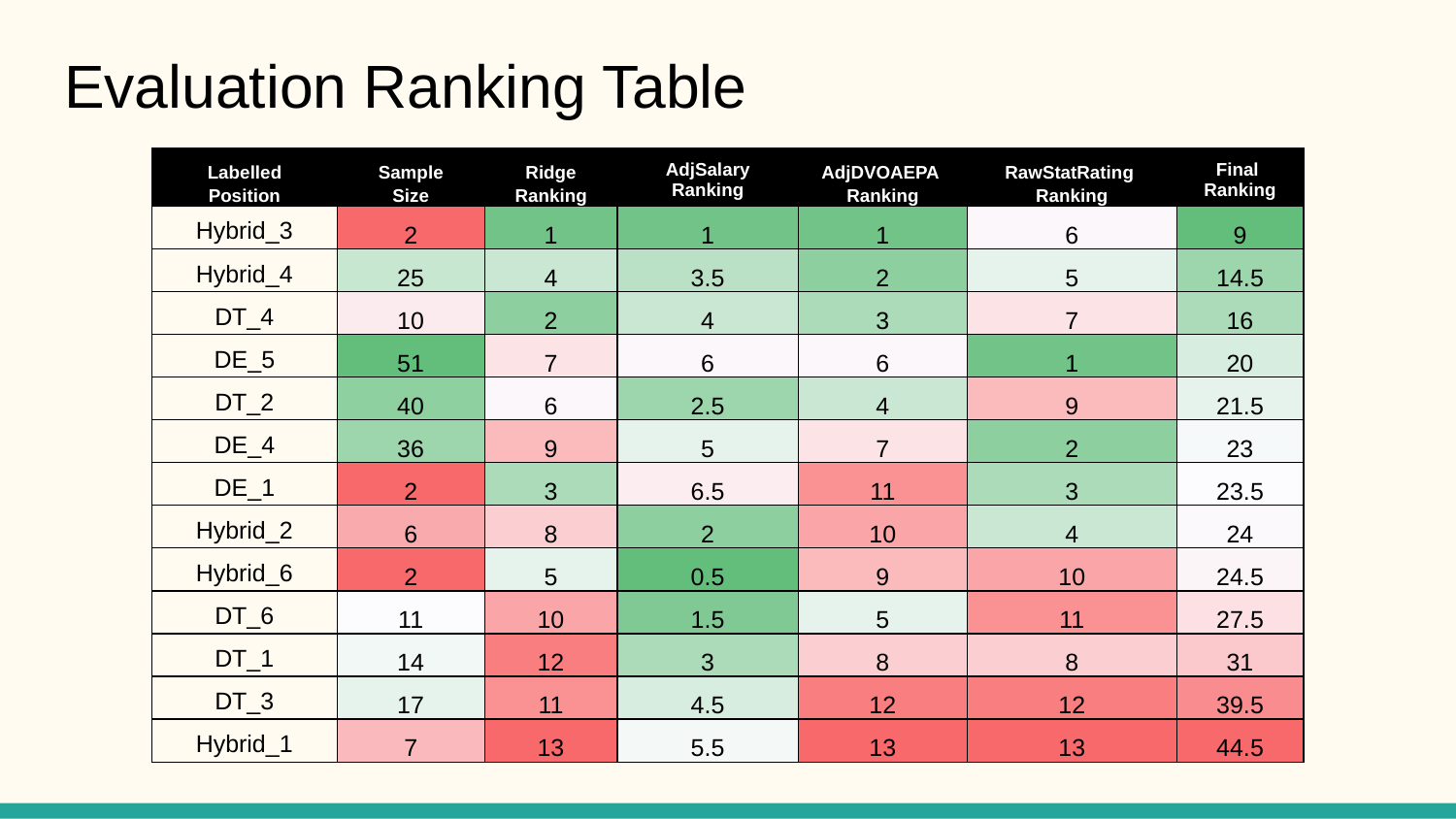

# Evaluation Ranking Table
| Labelled Position | Sample Size | Ridge Ranking | AdjSalary Ranking | AdjDVOAEPA Ranking | RawStatRating Ranking | Final Ranking |
| --- | --- | --- | --- | --- | --- | --- |
| Hybrid\_3 | 2 | 1 | 1 | 1 | 6 | 9 |
| Hybrid\_4 | 25 | 4 | 3.5 | 2 | 5 | 14.5 |
| DT\_4 | 10 | 2 | 4 | 3 | 7 | 16 |
| DE\_5 | 51 | 7 | 6 | 6 | 1 | 20 |
| DT\_2 | 40 | 6 | 2.5 | 4 | 9 | 21.5 |
| DE\_4 | 36 | 9 | 5 | 7 | 2 | 23 |
| DE\_1 | 2 | 3 | 6.5 | 11 | 3 | 23.5 |
| Hybrid\_2 | 6 | 8 | 2 | 10 | 4 | 24 |
| Hybrid\_6 | 2 | 5 | 0.5 | 9 | 10 | 24.5 |
| DT\_6 | 11 | 10 | 1.5 | 5 | 11 | 27.5 |
| DT\_1 | 14 | 12 | 3 | 8 | 8 | 31 |
| DT\_3 | 17 | 11 | 4.5 | 12 | 12 | 39.5 |
| Hybrid\_1 | 7 | 13 | 5.5 | 13 | 13 | 44.5 |